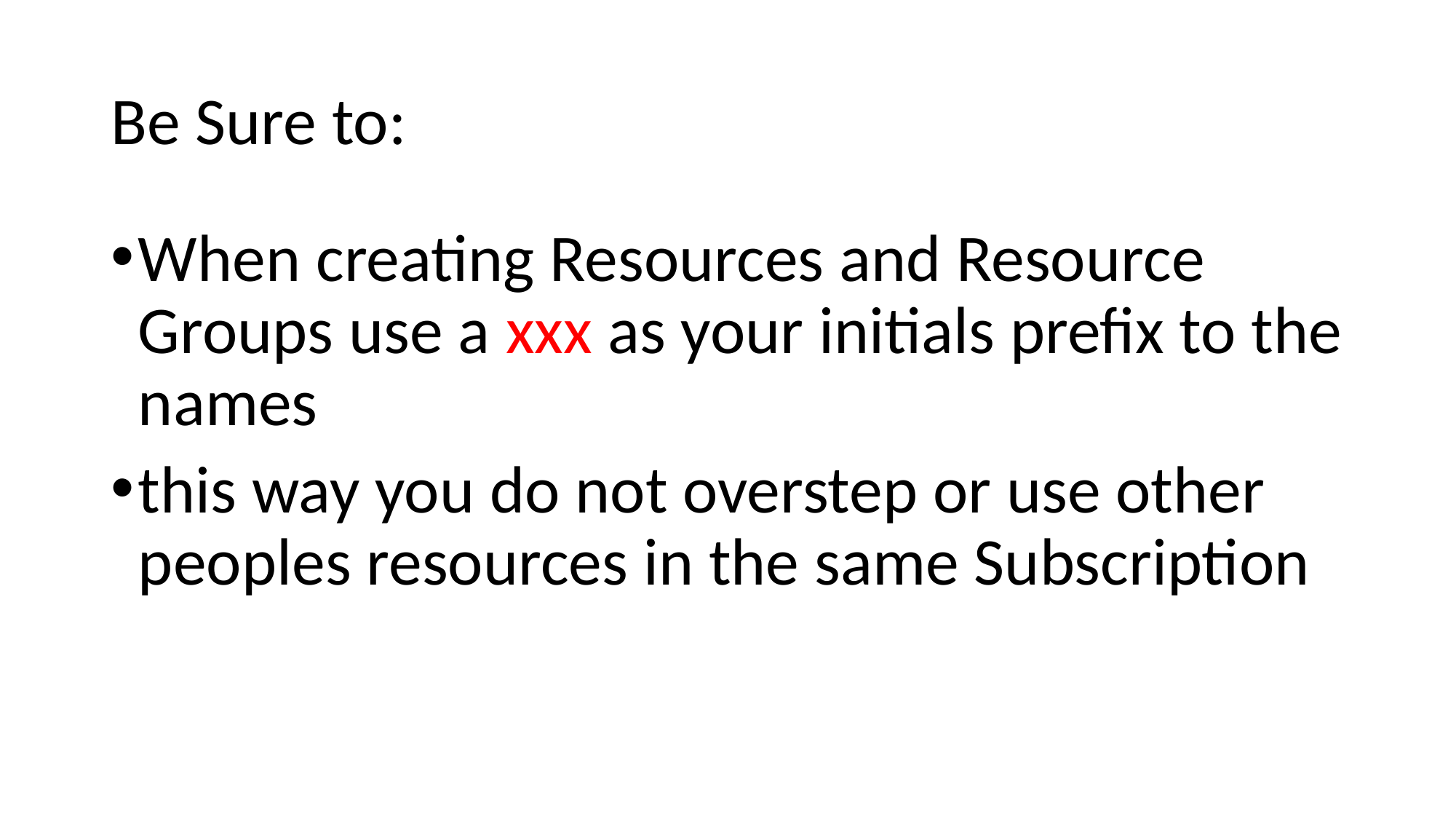

# Be Sure to:
When creating Resources and Resource Groups use a xxx as your initials prefix to the names
this way you do not overstep or use other peoples resources in the same Subscription